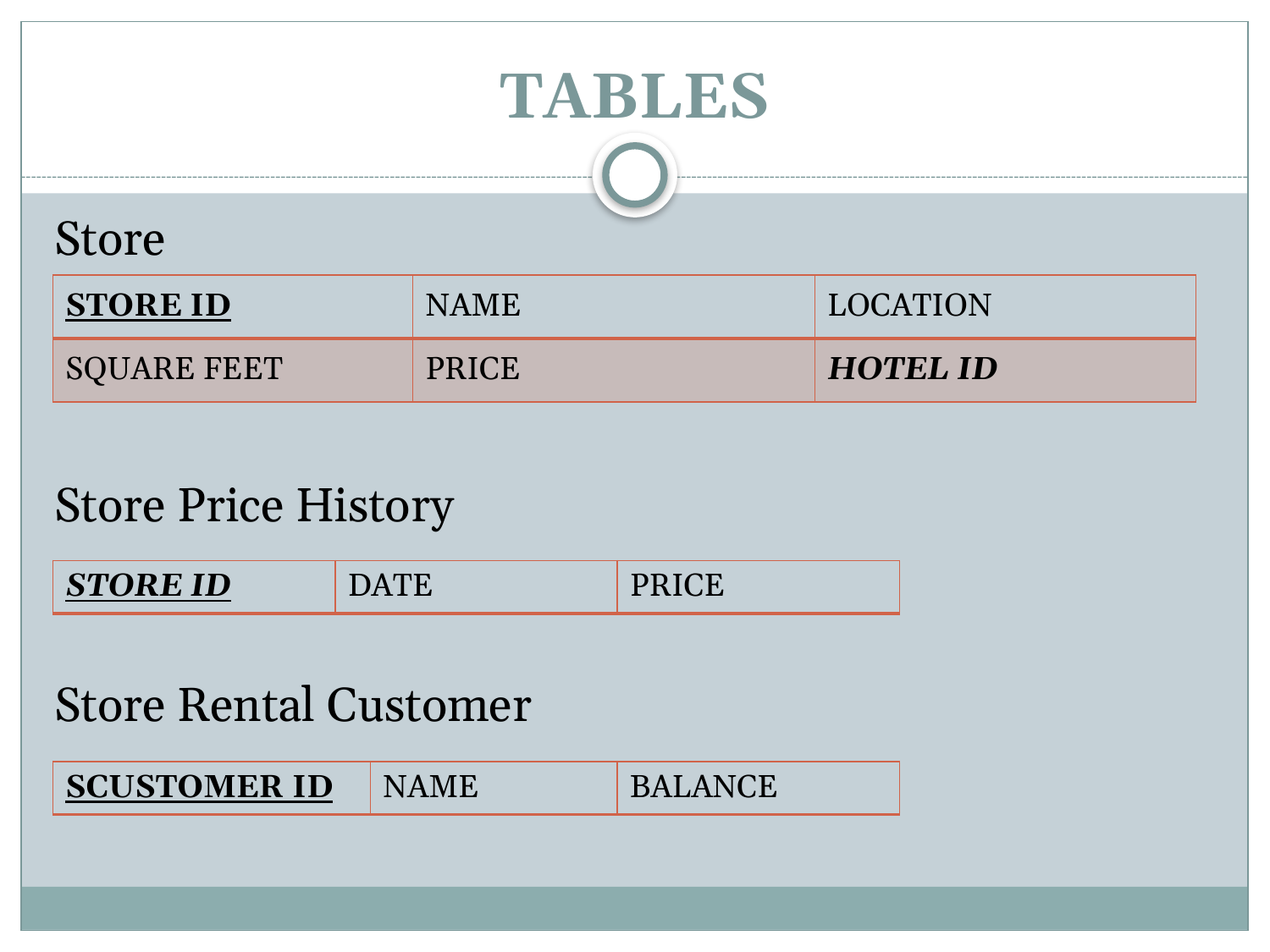

# TABLES
Store

Store Price History

Store Rental Customer

| STORE ID | NAME | LOCATION |
| --- | --- | --- |
| SQUARE FEET | PRICE | HOTEL ID |
| STORE ID | DATE | PRICE |
| --- | --- | --- |
| SCUSTOMER ID | NAME | BALANCE |
| --- | --- | --- |